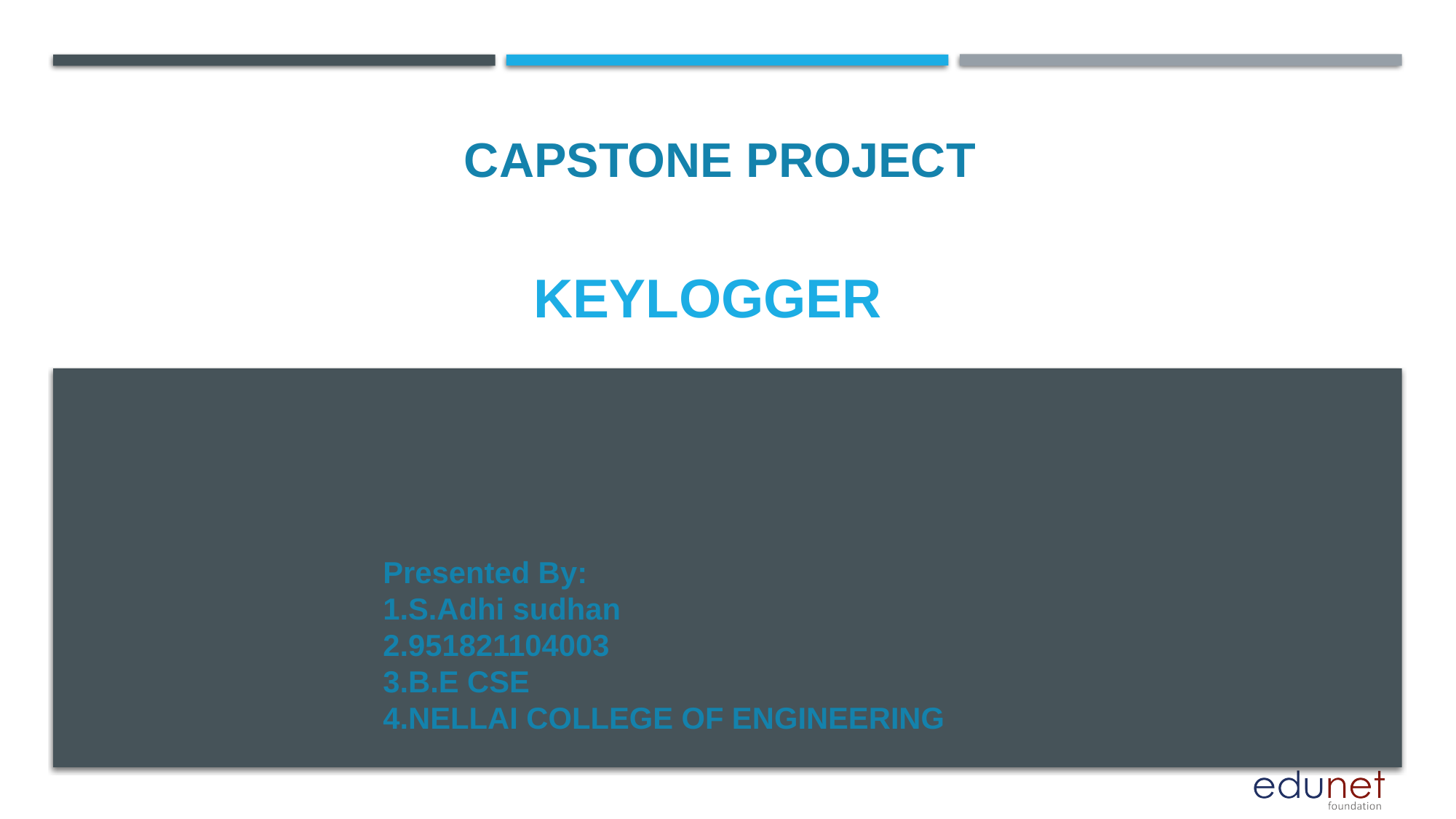

CAPSTONE PROJECT
# KEYLOGGER
Presented By:
1.S.Adhi sudhan
2.951821104003
3.B.E CSE
4.NELLAI COLLEGE OF ENGINEERING